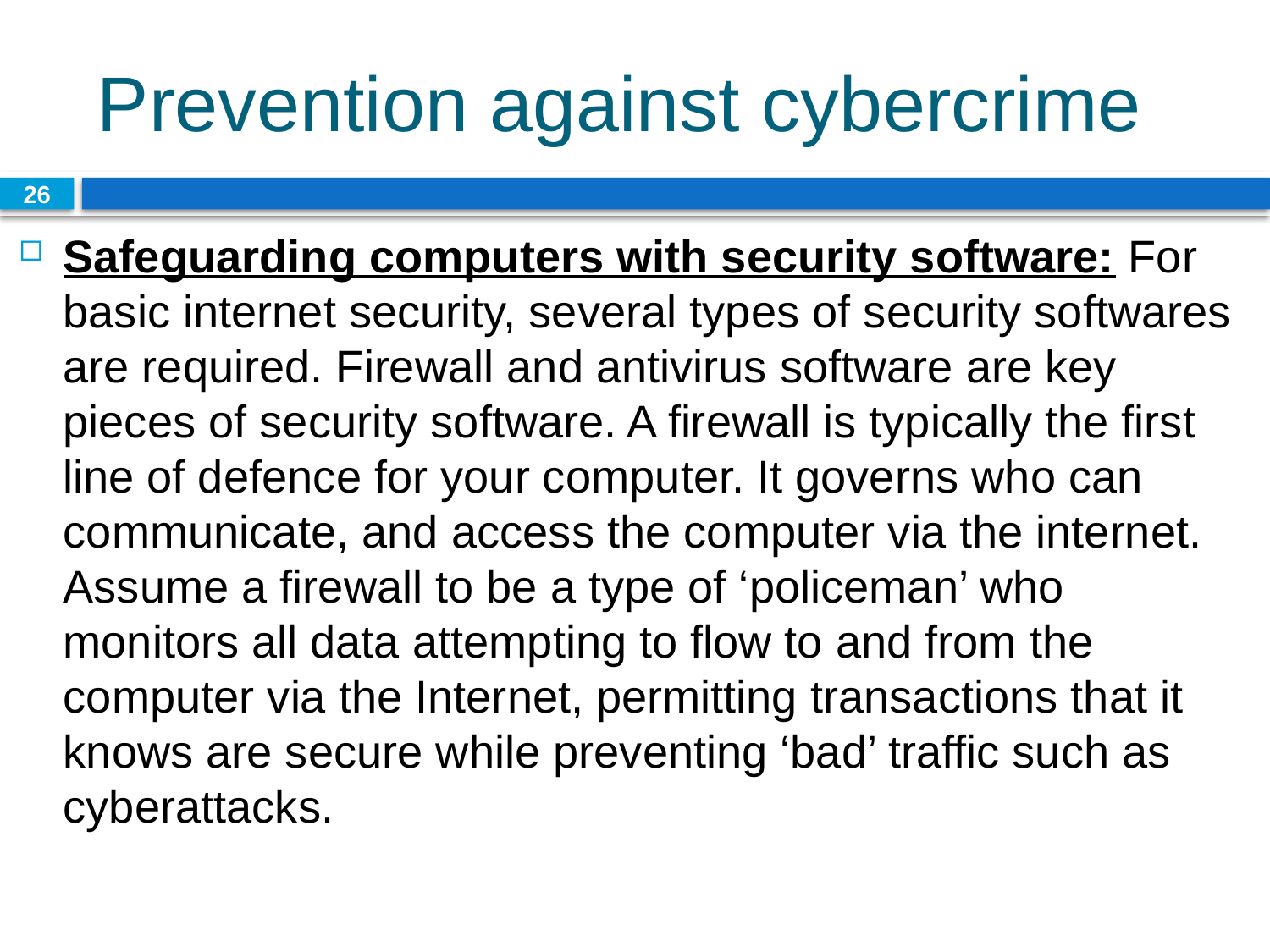

# Prevention against cybercrime
26
Safeguarding computers with security software: For basic internet security, several types of security softwares are required. Firewall and antivirus software are key pieces of security software. A firewall is typically the first line of defence for your computer. It governs who can communicate, and access the computer via the internet. Assume a firewall to be a type of ‘policeman’ who monitors all data attempting to flow to and from the computer via the Internet, permitting transactions that it knows are secure while preventing ‘bad’ traffic such as cyberattacks.